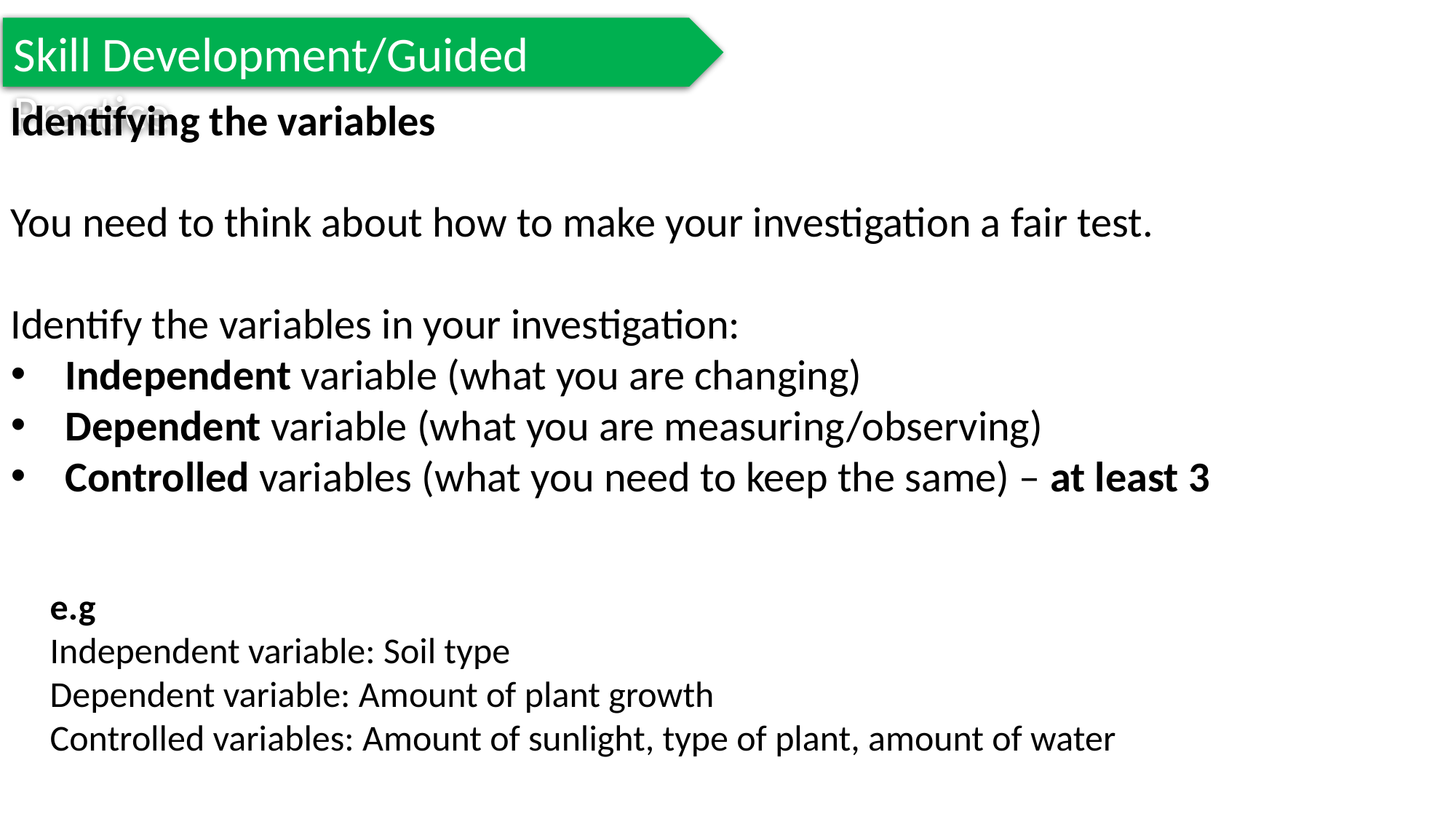

Skill Development/Guided Practice
Identifying the variables

You need to think about how to make your investigation a fair test.

Identify the variables in your investigation:
Independent variable (what you are changing)
Dependent variable (what you are measuring/observing)
Controlled variables (what you need to keep the same) – at least 3

e.g
Independent variable: Soil type
Dependent variable: Amount of plant growth
Controlled variables: Amount of sunlight, type of plant, amount of water